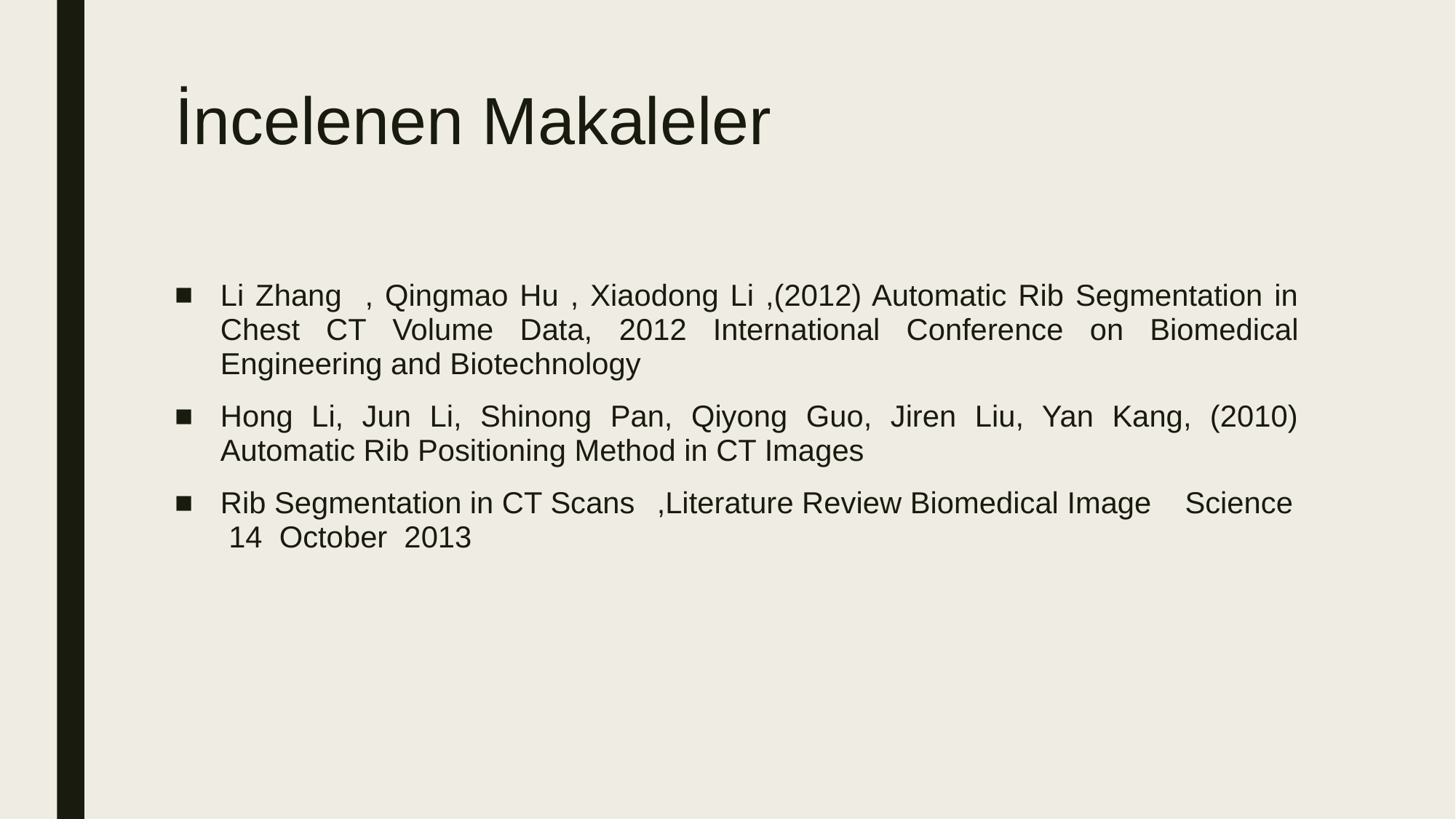

# İncelenen Makaleler
Li Zhang  , Qingmao Hu , Xiaodong Li ,(2012) Automatic Rib Segmentation in Chest CT Volume Data, 2012 International Conference on Biomedical Engineering and Biotechnology
Hong Li, Jun Li, Shinong Pan, Qiyong Guo, Jiren Liu, Yan Kang, (2010) Automatic Rib Positioning Method in CT Images
Rib Segmentation in CT Scans	,Literature Review Biomedical Image    Science  14  October  2013